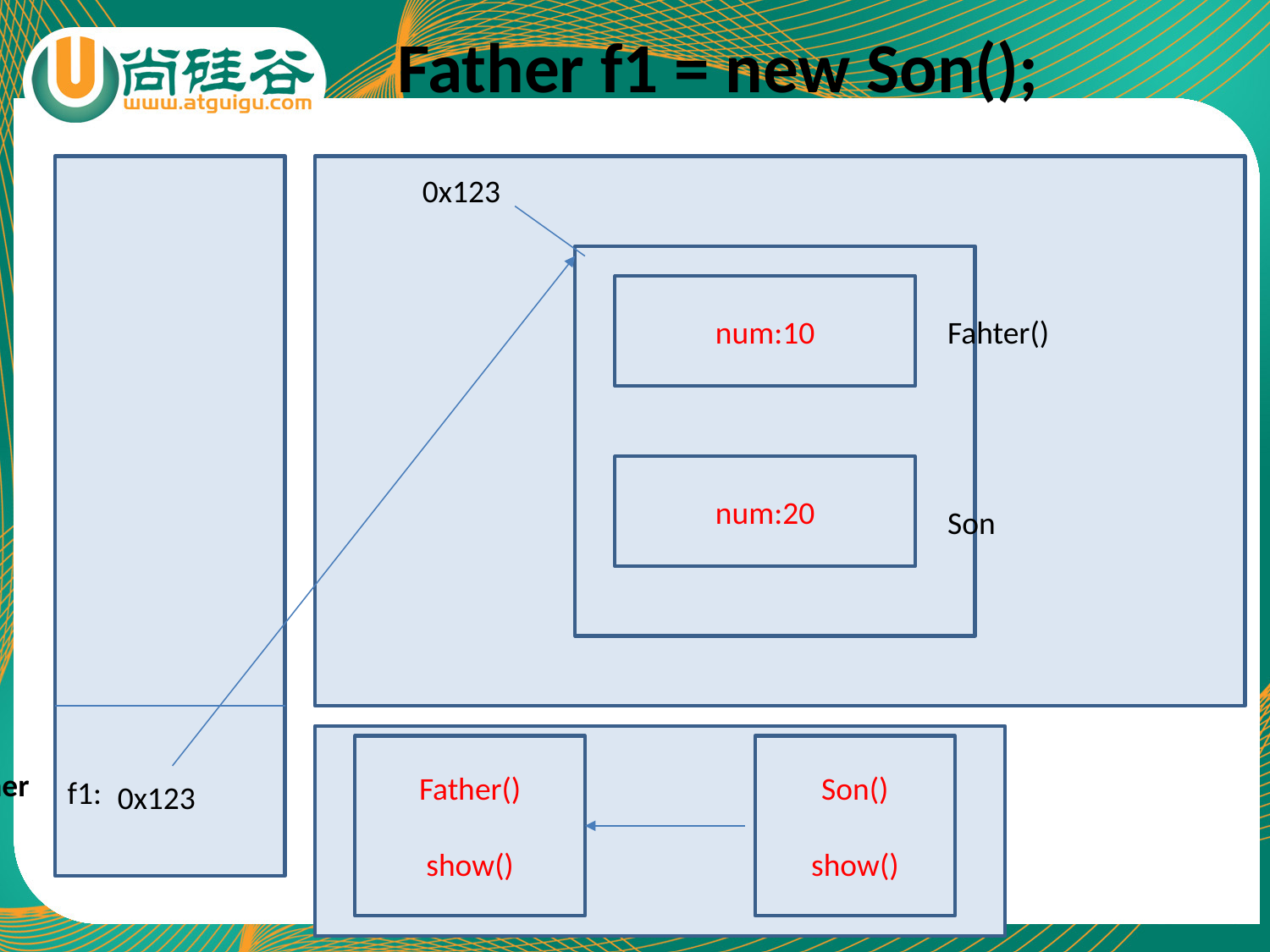

Father f1 = new Son();

0x123

num:10
Fahter()
num:20
Son

Father()

show()
Son()

show()
Father
f1:
0x123